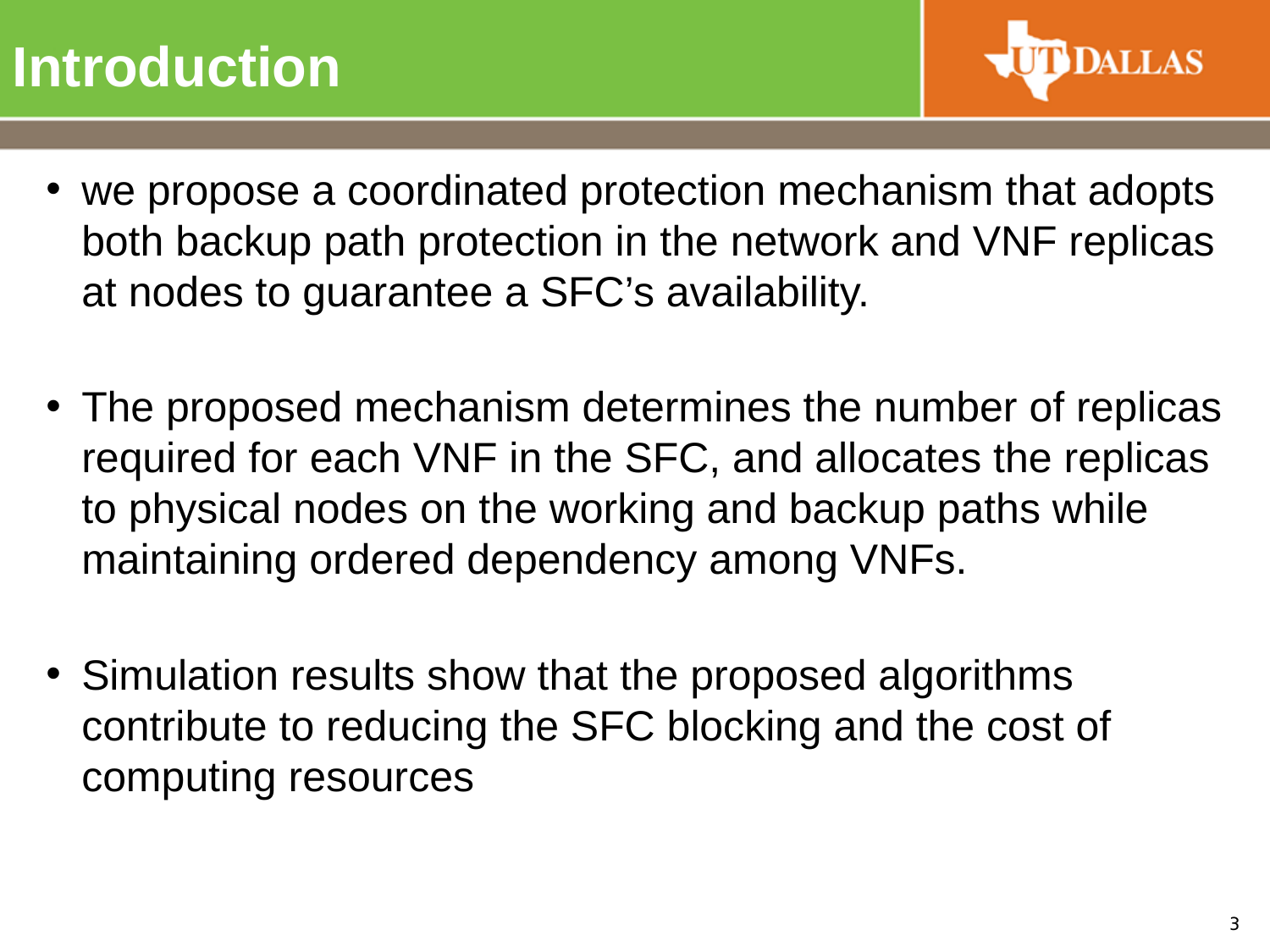

# Introduction
we propose a coordinated protection mechanism that adopts both backup path protection in the network and VNF replicas at nodes to guarantee a SFC’s availability.

The proposed mechanism determines the number of replicas required for each VNF in the SFC, and allocates the replicas to physical nodes on the working and backup paths while maintaining ordered dependency among VNFs.

Simulation results show that the proposed algorithms contribute to reducing the SFC blocking and the cost of computing resources
3